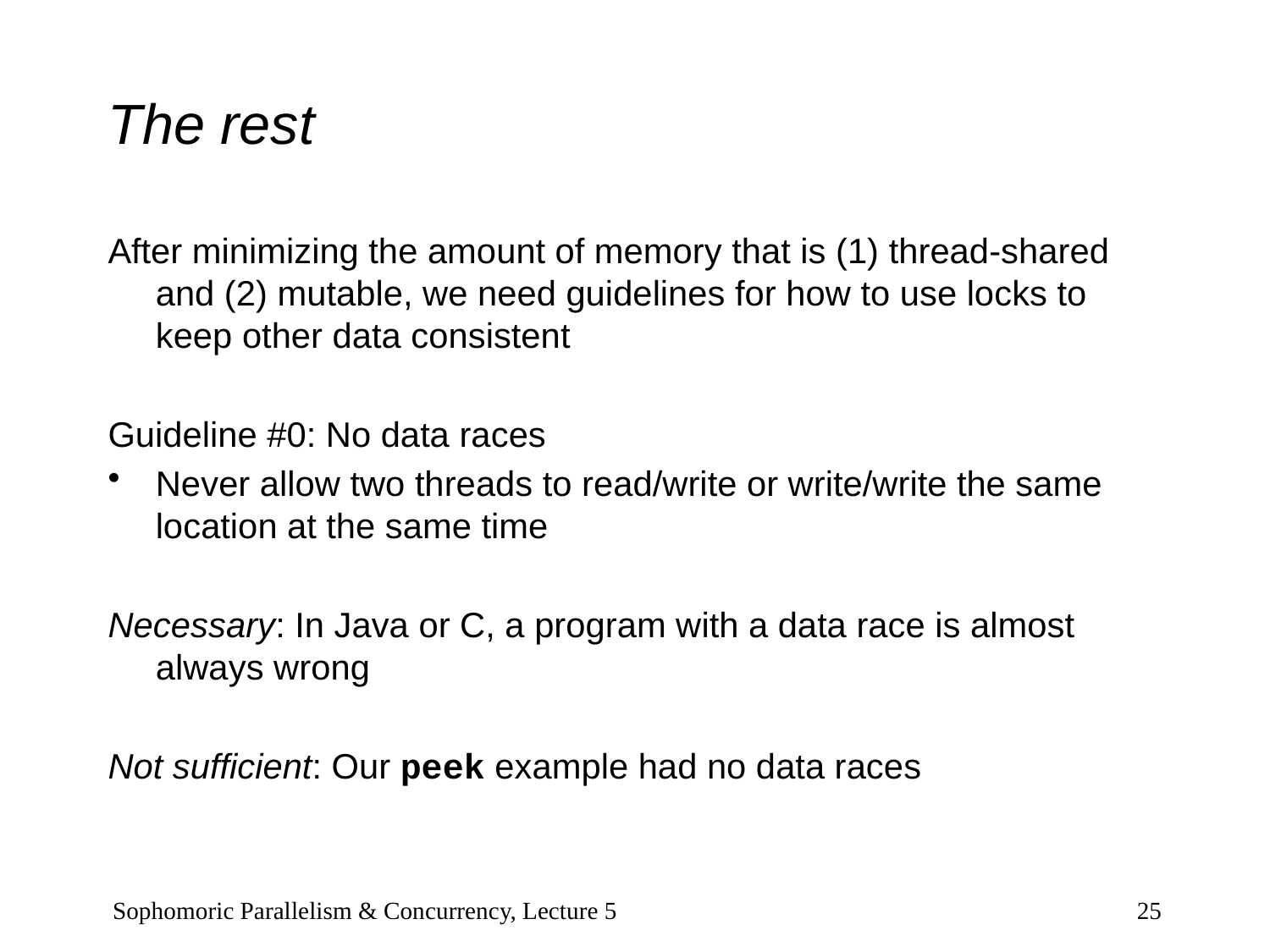

# The rest
After minimizing the amount of memory that is (1) thread-shared and (2) mutable, we need guidelines for how to use locks to keep other data consistent

Guideline #0: No data races
Never allow two threads to read/write or write/write the same location at the same time

Necessary: In Java or C, a program with a data race is almost always wrong

Not sufficient: Our peek example had no data races

Sophomoric Parallelism & Concurrency, Lecture 5
25